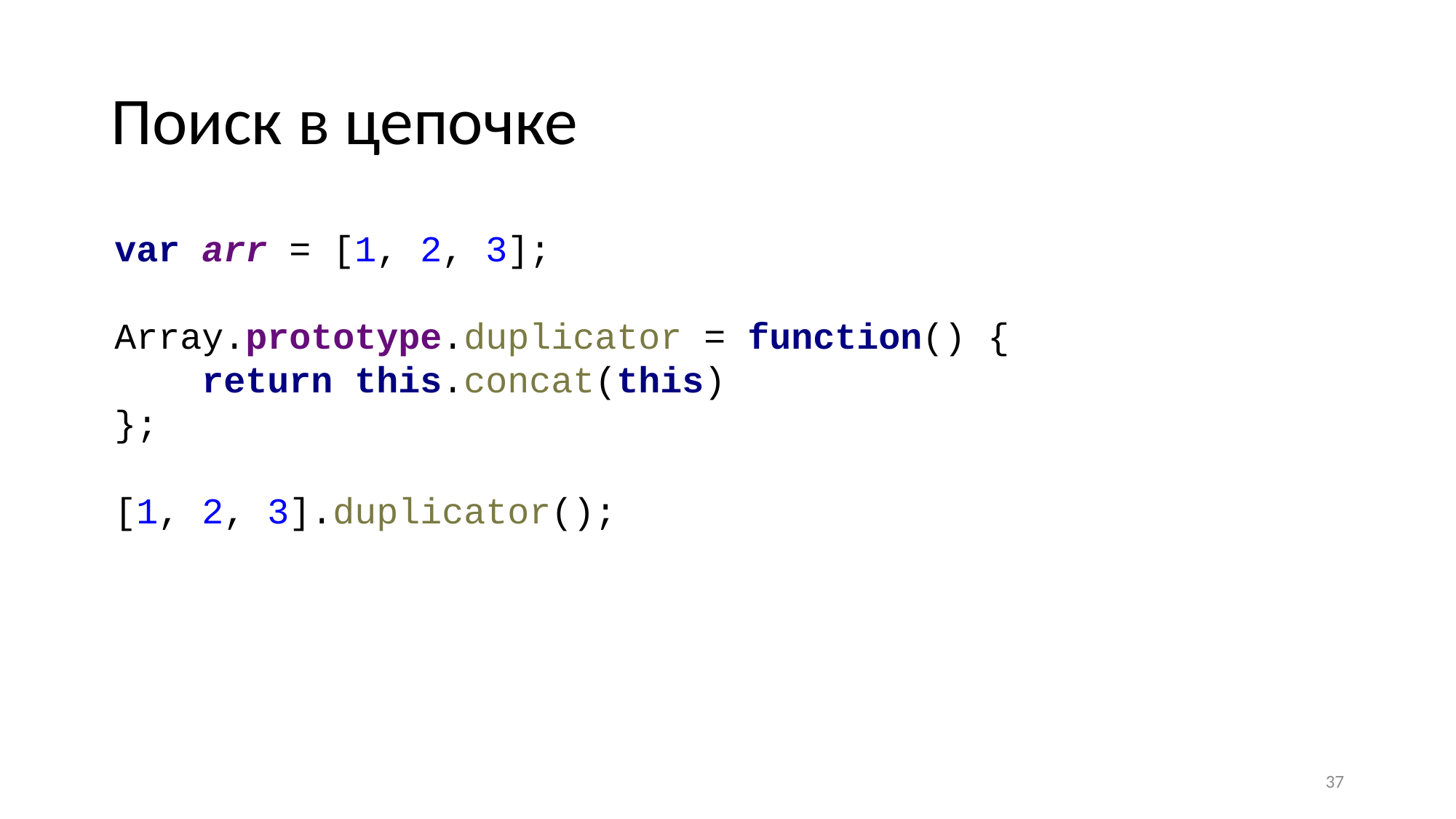

# Поиск в цепочке

var arr = [1, 2, 3];
Array.prototype.duplicator = function() {
    return this.concat(this)
};
[1, 2, 3].duplicator();
37